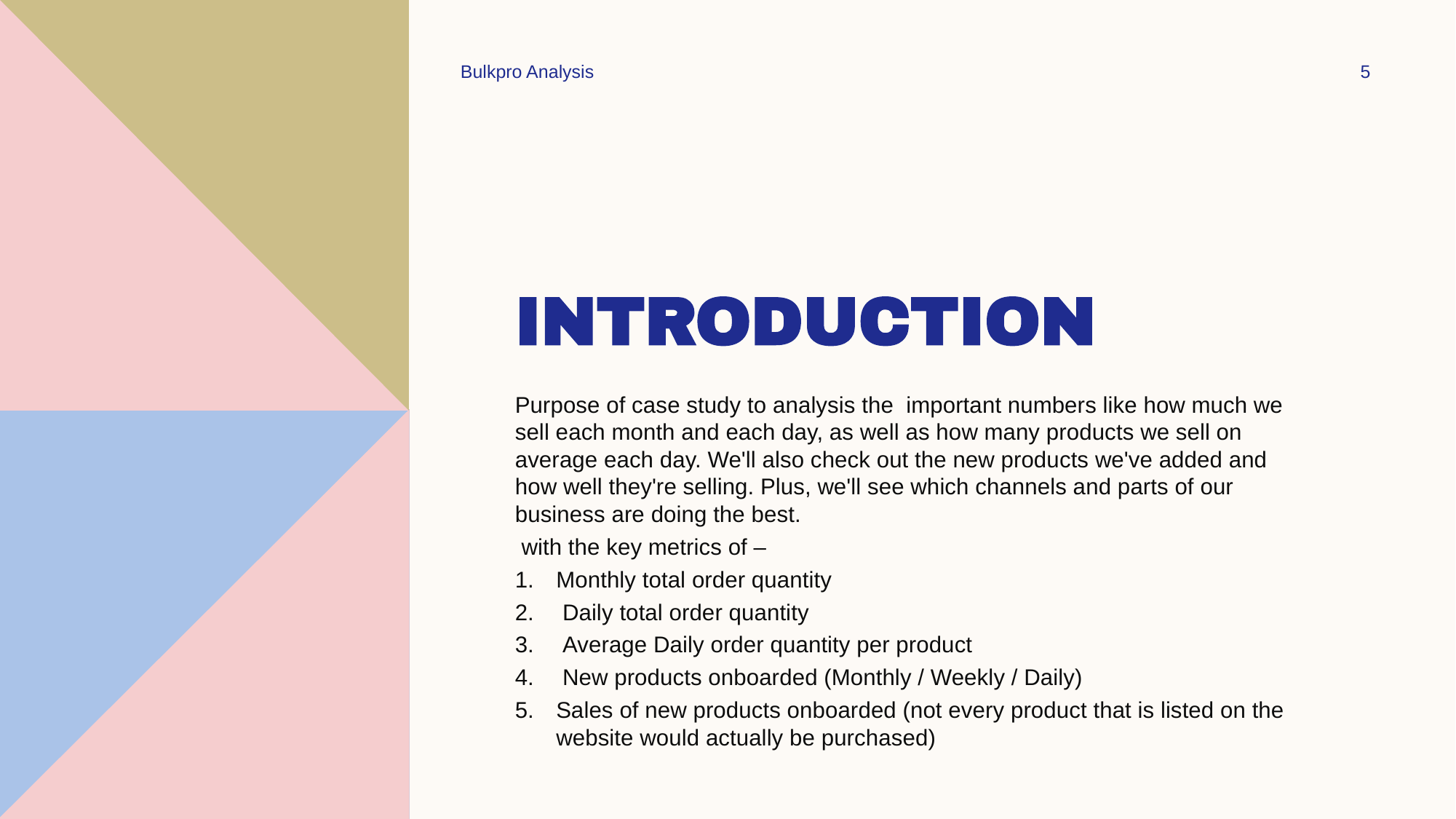

Bulkpro Analysis
5
# Introduction
Purpose of case study to analysis the  important numbers like how much we sell each month and each day, as well as how many products we sell on average each day. We'll also check out the new products we've added and how well they're selling. Plus, we'll see which channels and parts of our business are doing the best.
 with the key metrics of –
Monthly total order quantity
 Daily total order quantity
 Average Daily order quantity per product
 New products onboarded (Monthly / Weekly / Daily)
Sales of new products onboarded (not every product that is listed on the website would actually be purchased)